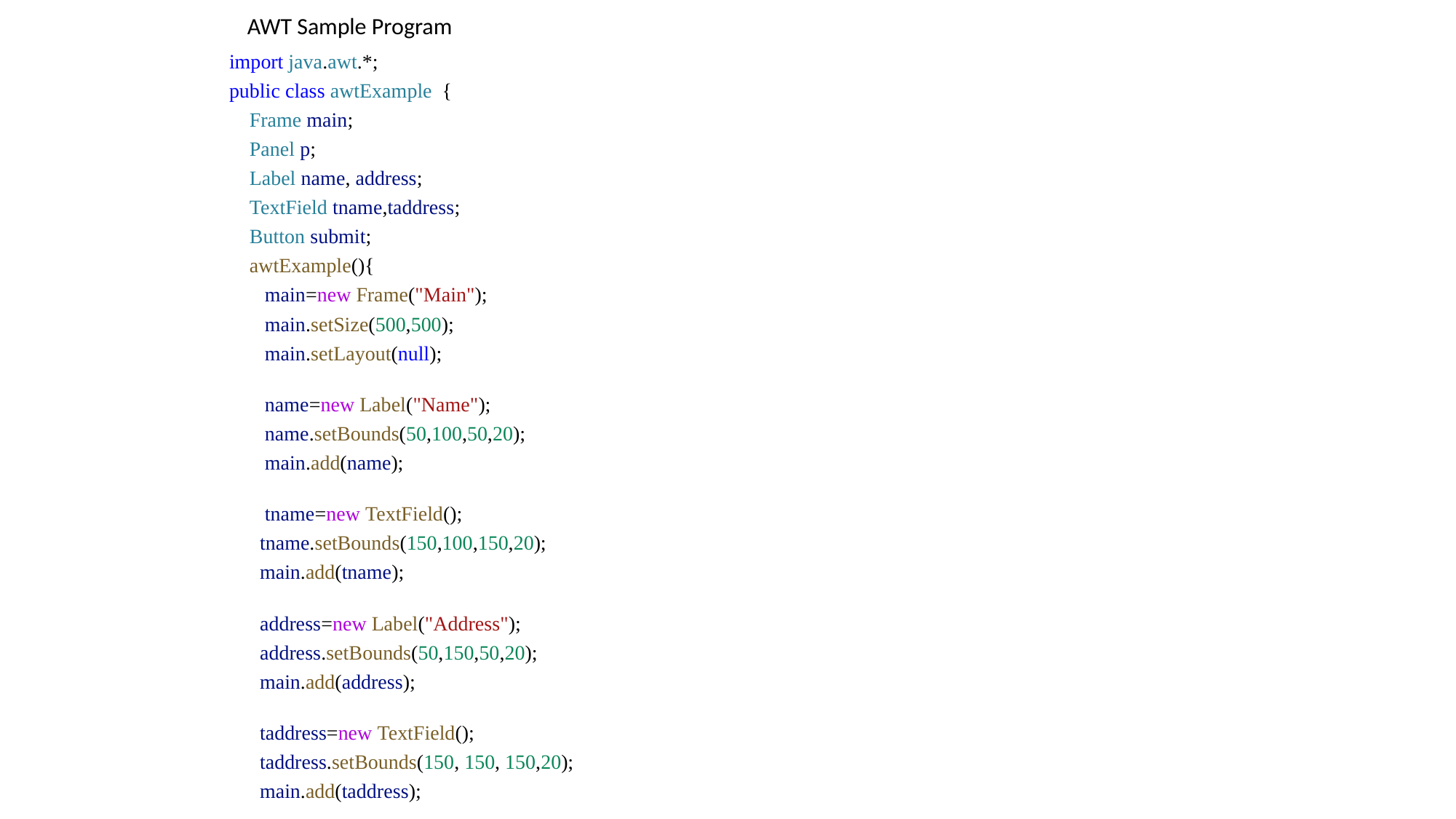

# AWT Sample Program
import java.awt.*;
public class awtExample  {
    Frame main;
    Panel p;
    Label name, address;
    TextField tname,taddress;
    Button submit;
    awtExample(){
       main=new Frame("Main");
       main.setSize(500,500);
       main.setLayout(null);
       name=new Label("Name");
       name.setBounds(50,100,50,20);
       main.add(name);
       tname=new TextField();
      tname.setBounds(150,100,150,20);
      main.add(tname);
      address=new Label("Address");
      address.setBounds(50,150,50,20);
      main.add(address);
      taddress=new TextField();
      taddress.setBounds(150, 150, 150,20);
      main.add(taddress);